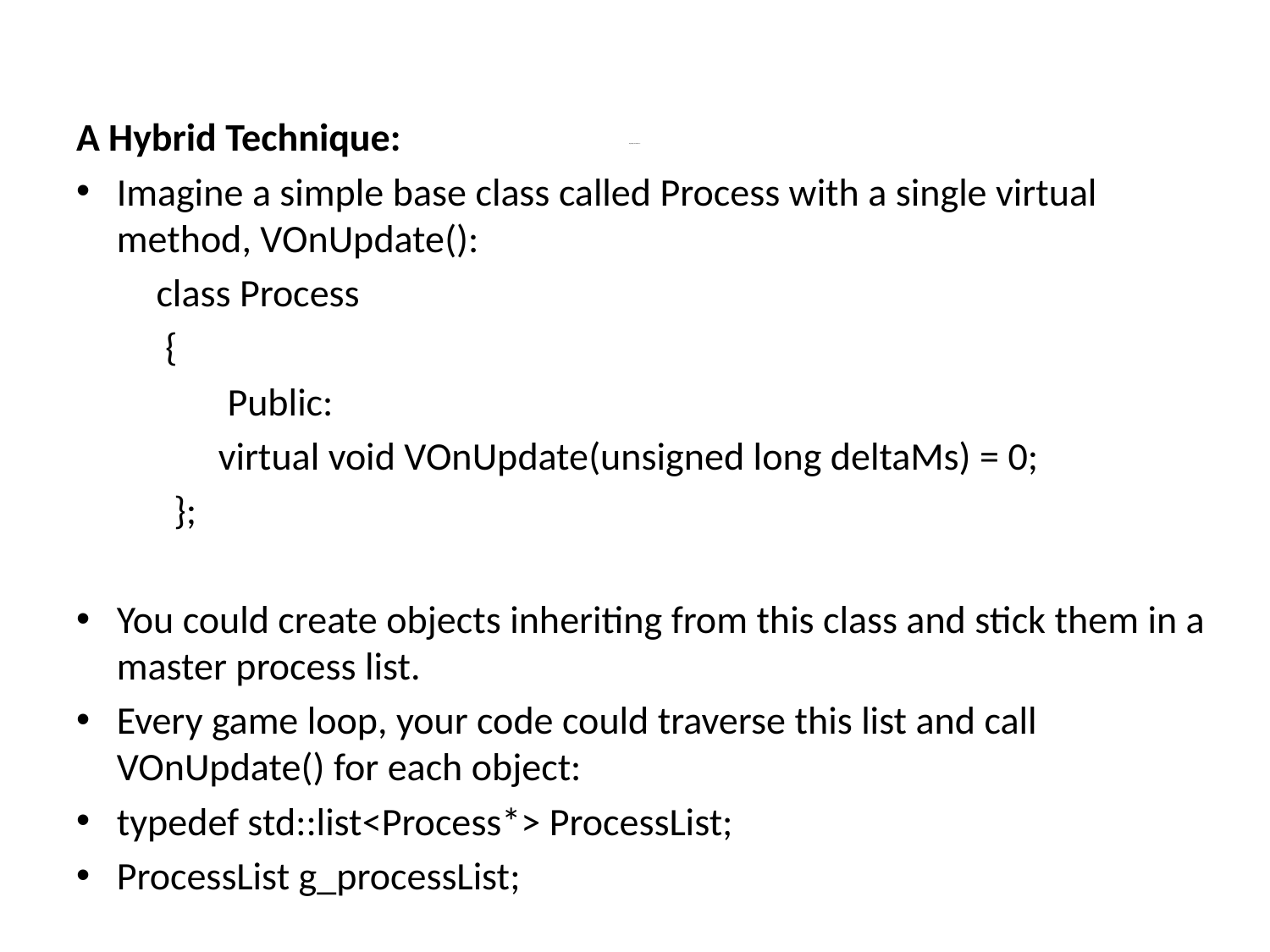

A Hybrid Technique:
Imagine a simple base class called Process with a single virtual method, VOnUpdate():
         class Process
          {
                 Public:
                virtual void VOnUpdate(unsigned long deltaMs) = 0;
           };

You could create objects inheriting from this class and stick them in a master process list.
Every game loop, your code could traverse this list and call VOnUpdate() for each object:
typedef std::list<Process*> ProcessList;
ProcessList g_processList;
# Organizing the Main Loop